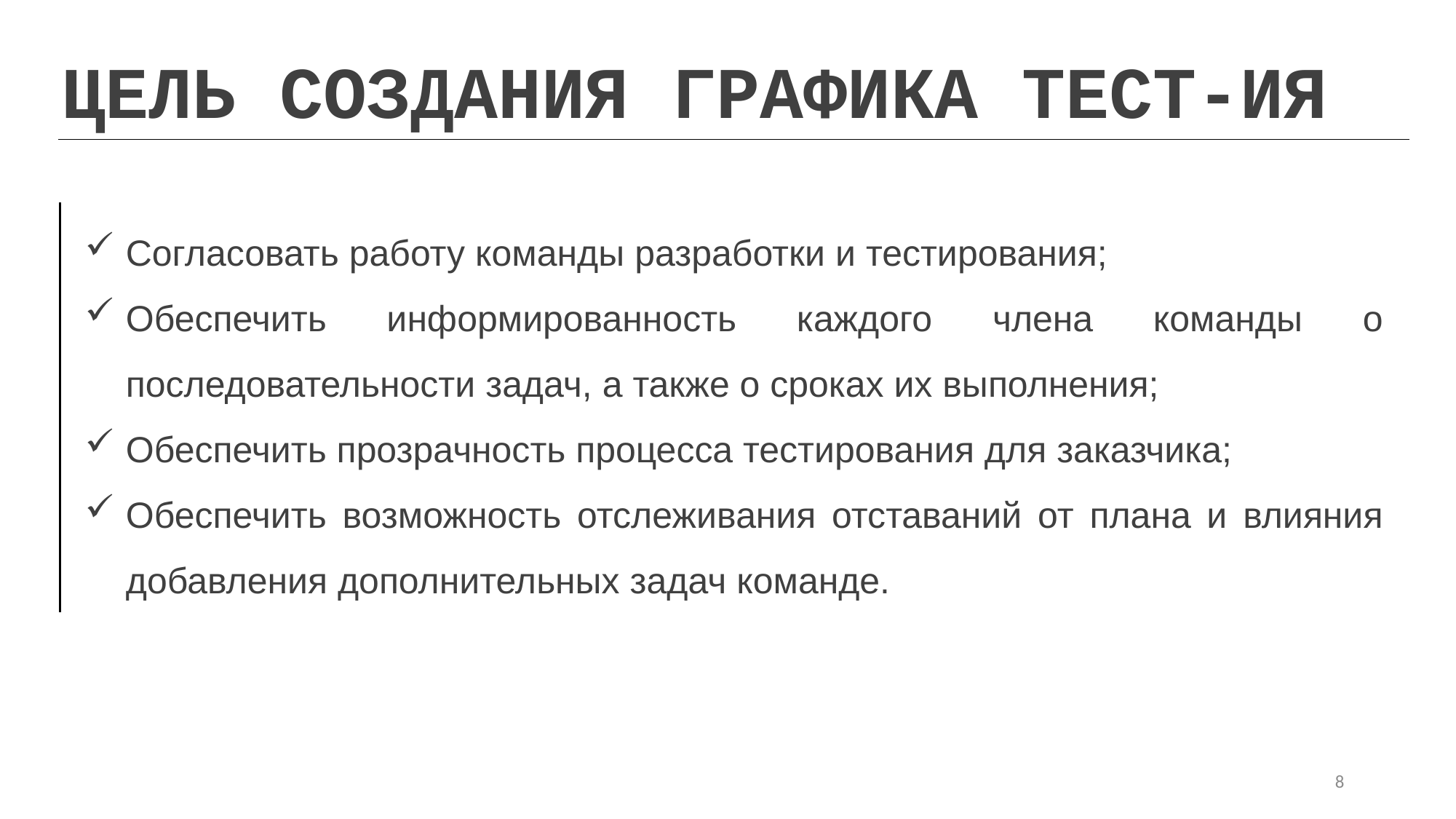

ЦЕЛЬ СОЗДАНИЯ ГРАФИКА ТЕСТ-ИЯ
Согласовать работу команды разработки и тестирования;
Обеспечить информированность каждого члена команды о последовательности задач, а также о сроках их выполнения;
Обеспечить прозрачность процесса тестирования для заказчика;
Обеспечить возможность отслеживания отставаний от плана и влияния добавления дополнительных задач команде.
8